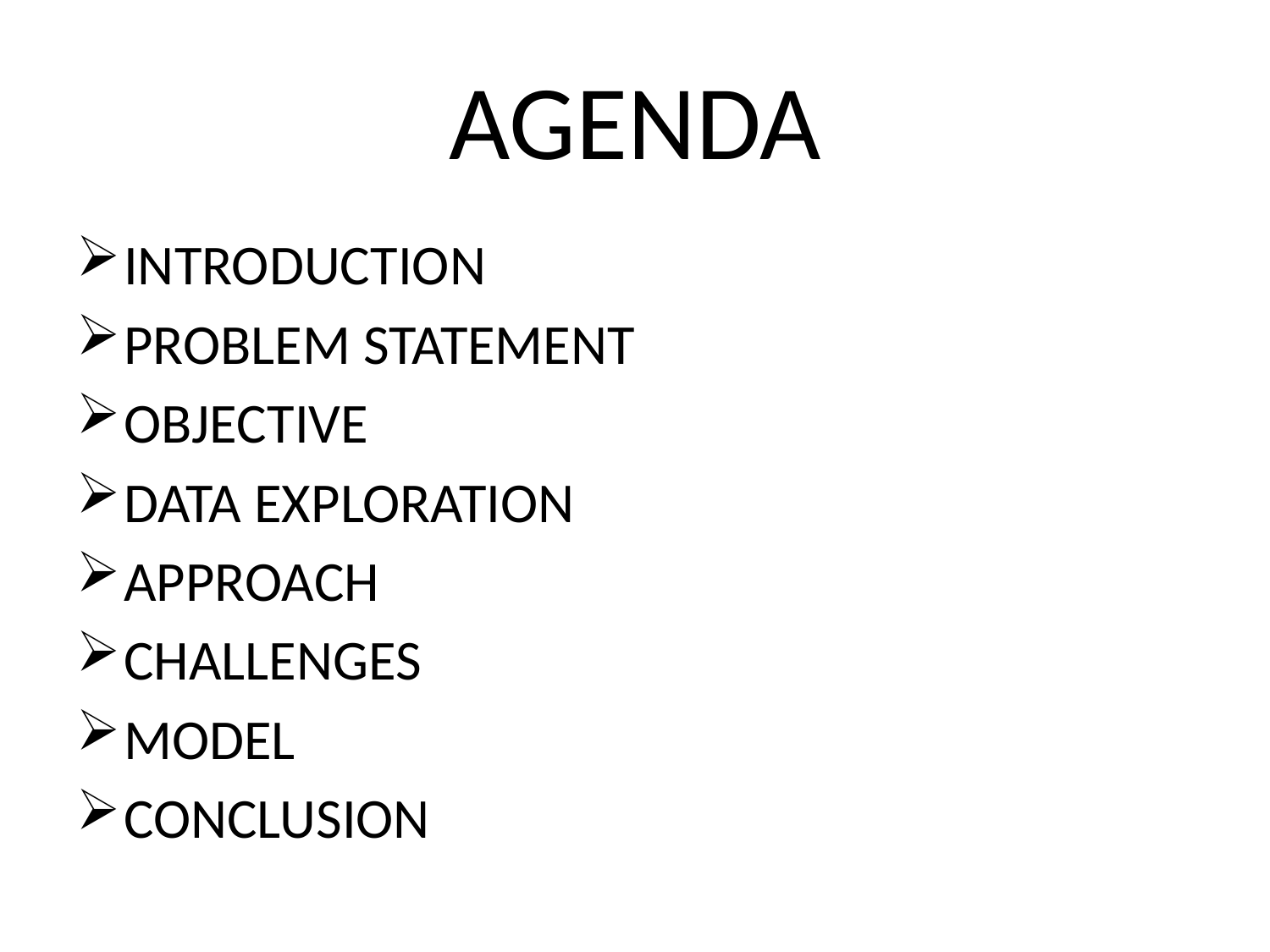

# AGENDA
INTRODUCTION
PROBLEM STATEMENT
OBJECTIVE
DATA EXPLORATION
APPROACH
CHALLENGES
MODEL
CONCLUSION